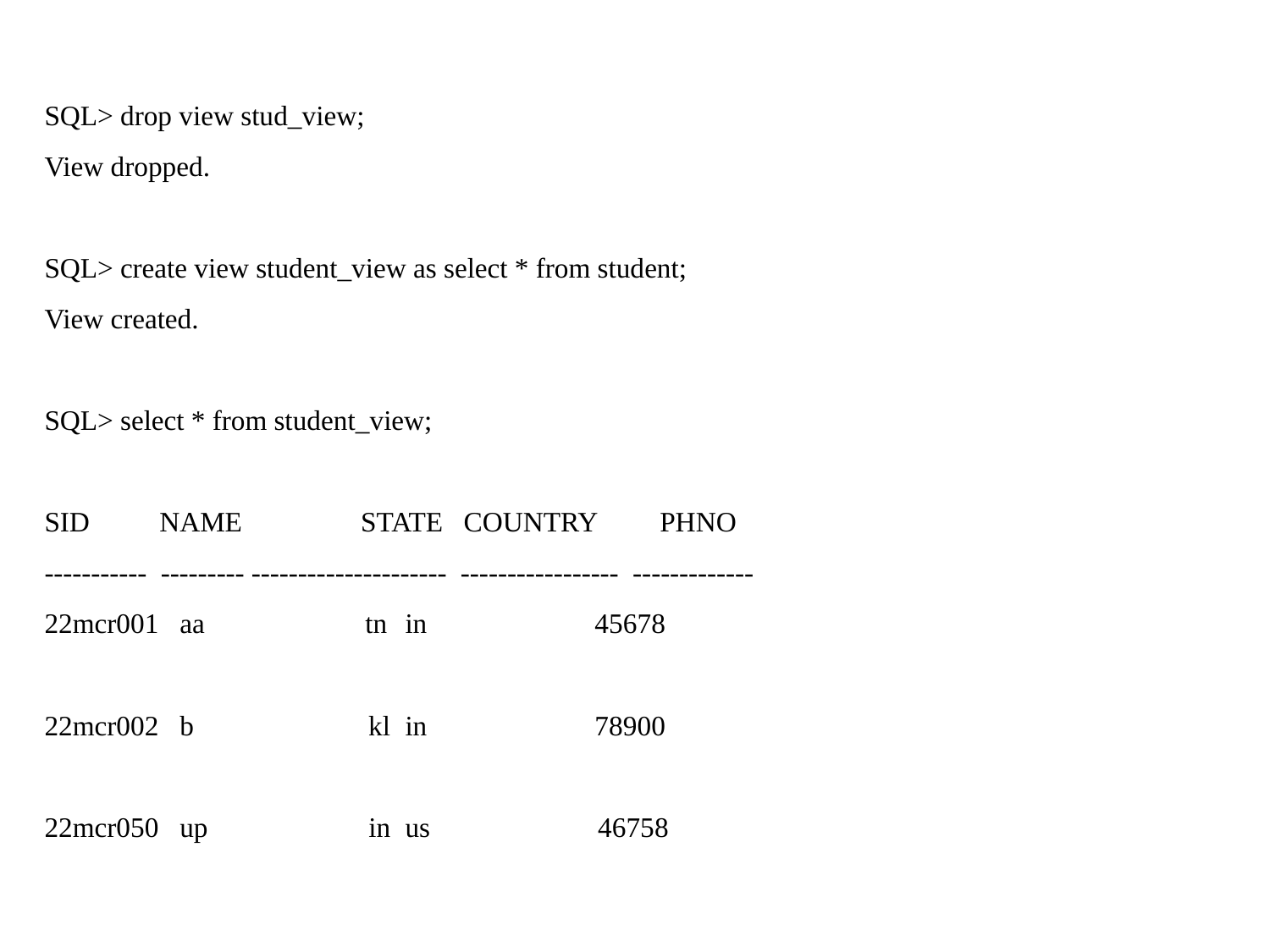

SQL> drop view stud_view;
View dropped.

SQL> create view student_view as select * from student;
View created.

SQL> select * from student_view;

SID          NAME                 STATE   COUNTRY         PHNO
-----------  --------- ---------------------  -----------------  -------------
22mcr001   aa                       tn	in                        45678

22mcr002   b                         kl	in                        78900

22mcr050   up                       in	us                        46758